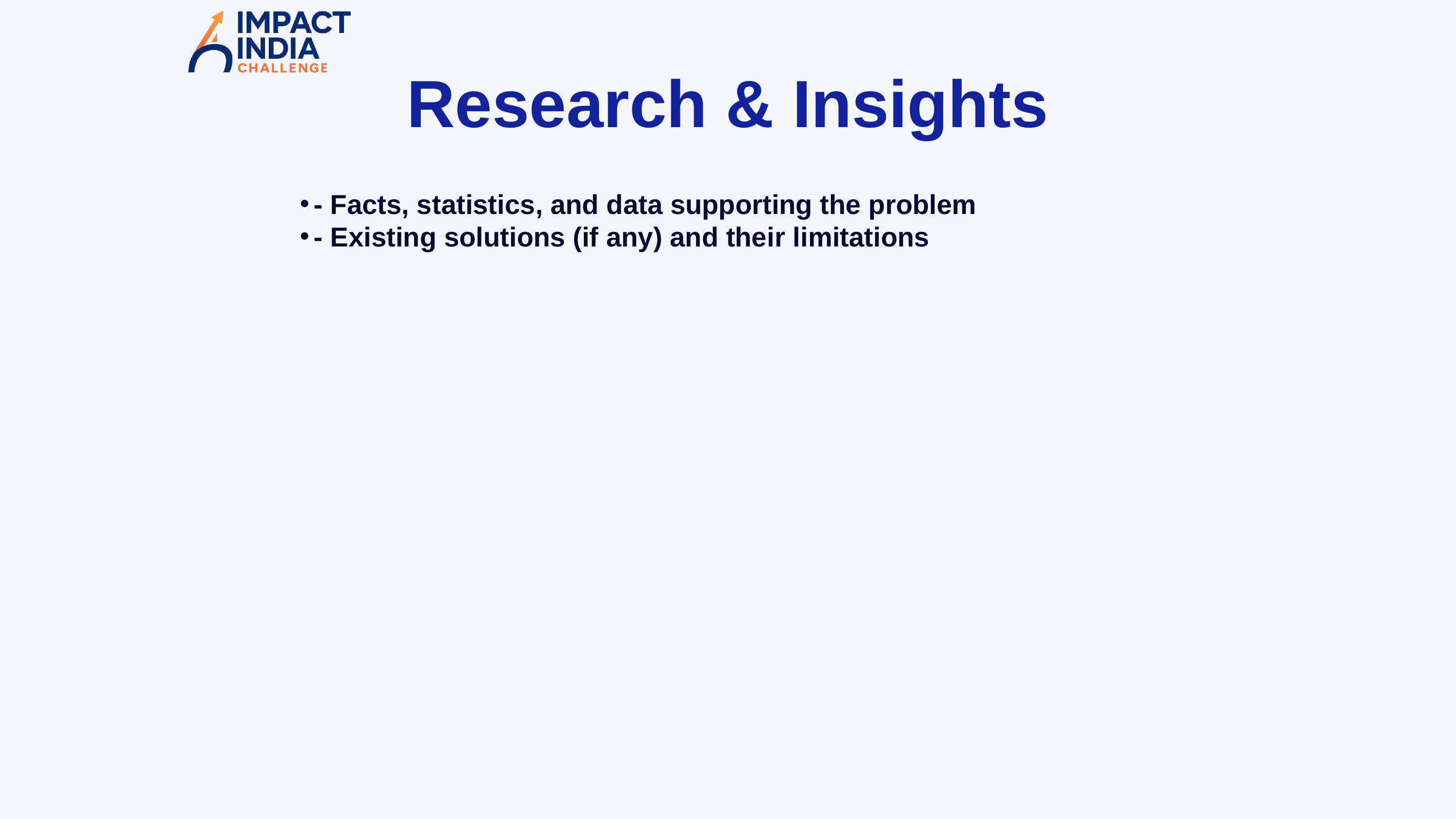

Research & Insights

- Facts, statistics, and data supporting the problem
- Existing solutions (if any) and their limitations